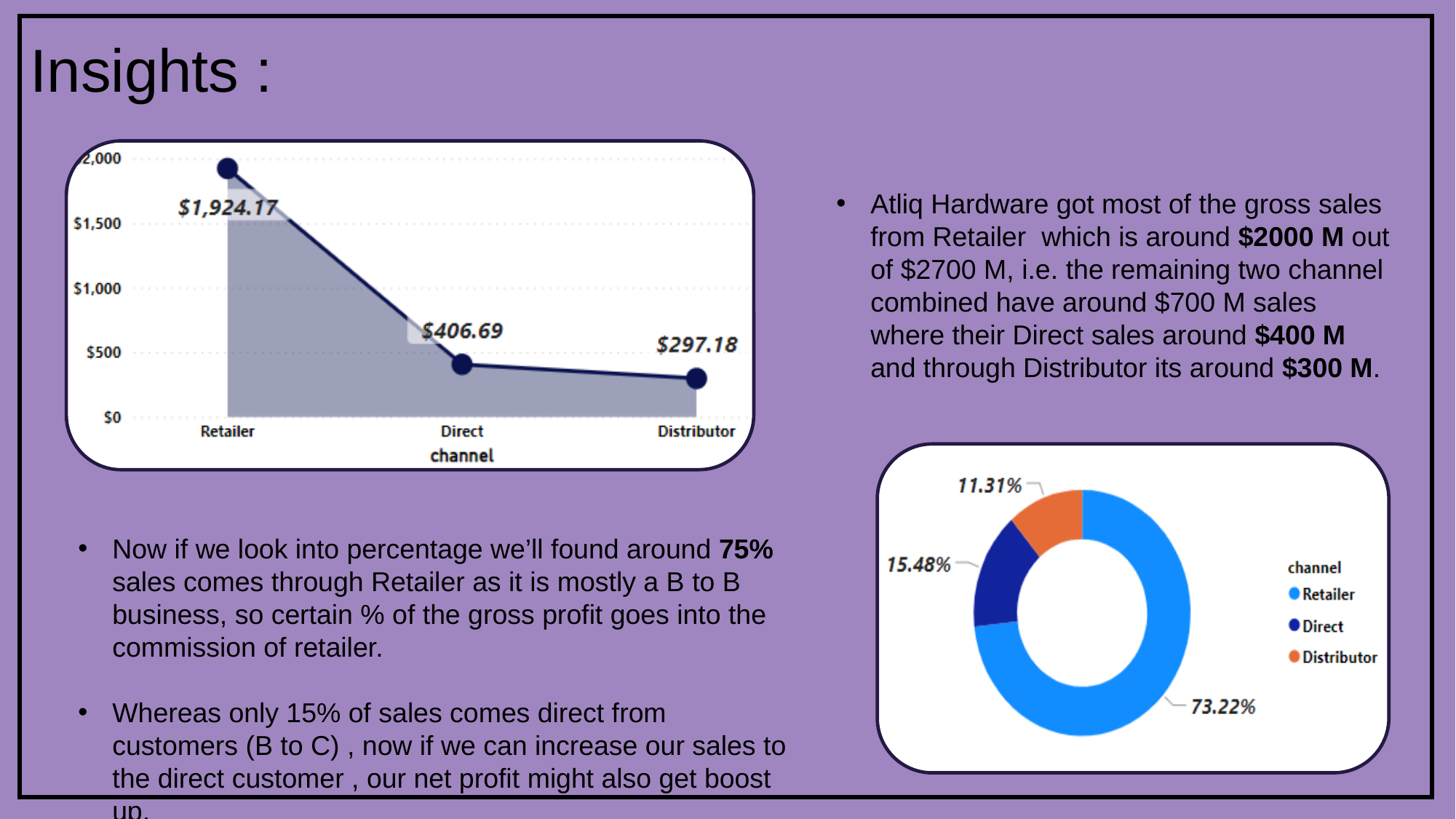

Insights :

Atliq Hardware got most of the gross sales from Retailer  which is around $2000 M out of $2700 M, i.e. the remaining two channel combined have around $700 M sales where their Direct sales around $400 M and through Distributor its around $300 M.

Now if we look into percentage we’ll found around 75% sales comes through Retailer as it is mostly a B to B business, so certain % of the gross profit goes into the commission of retailer.

Whereas only 15% of sales comes direct from customers (B to C) , now if we can increase our sales to the direct customer , our net profit might also get boost up.